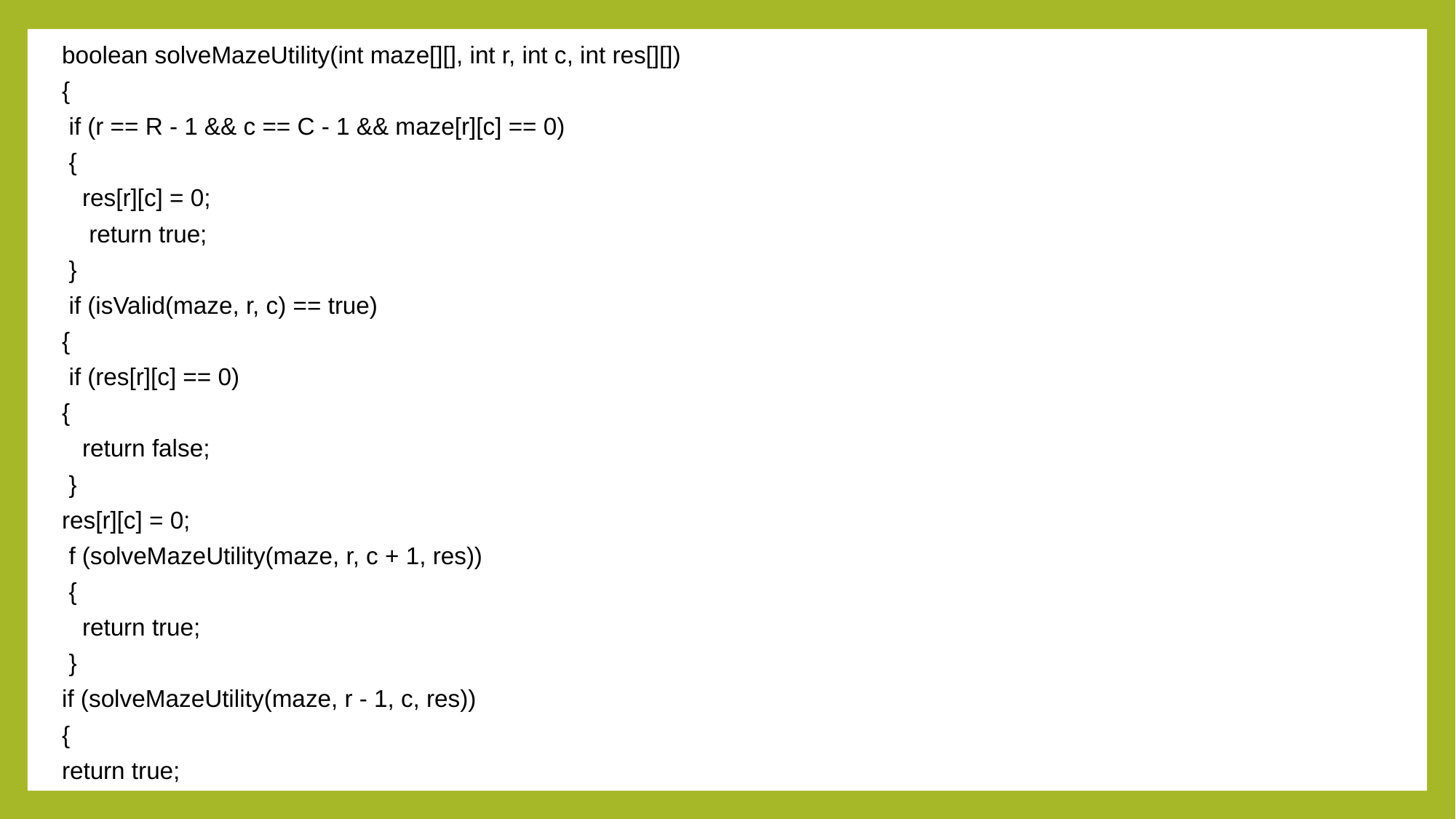

#
boolean solveMazeUtility(int maze[][], int r, int c, int res[][])
{
 if (r == R - 1 && c == C - 1 && maze[r][c] == 0)
 {
   res[r][c] = 0;
    return true;
 }
 if (isValid(maze, r, c) == true)
{
 if (res[r][c] == 0)
{
   return false;
 }
res[r][c] = 0;
 f (solveMazeUtility(maze, r, c + 1, res))
 {
   return true;
 }
if (solveMazeUtility(maze, r - 1, c, res))
{
return true;